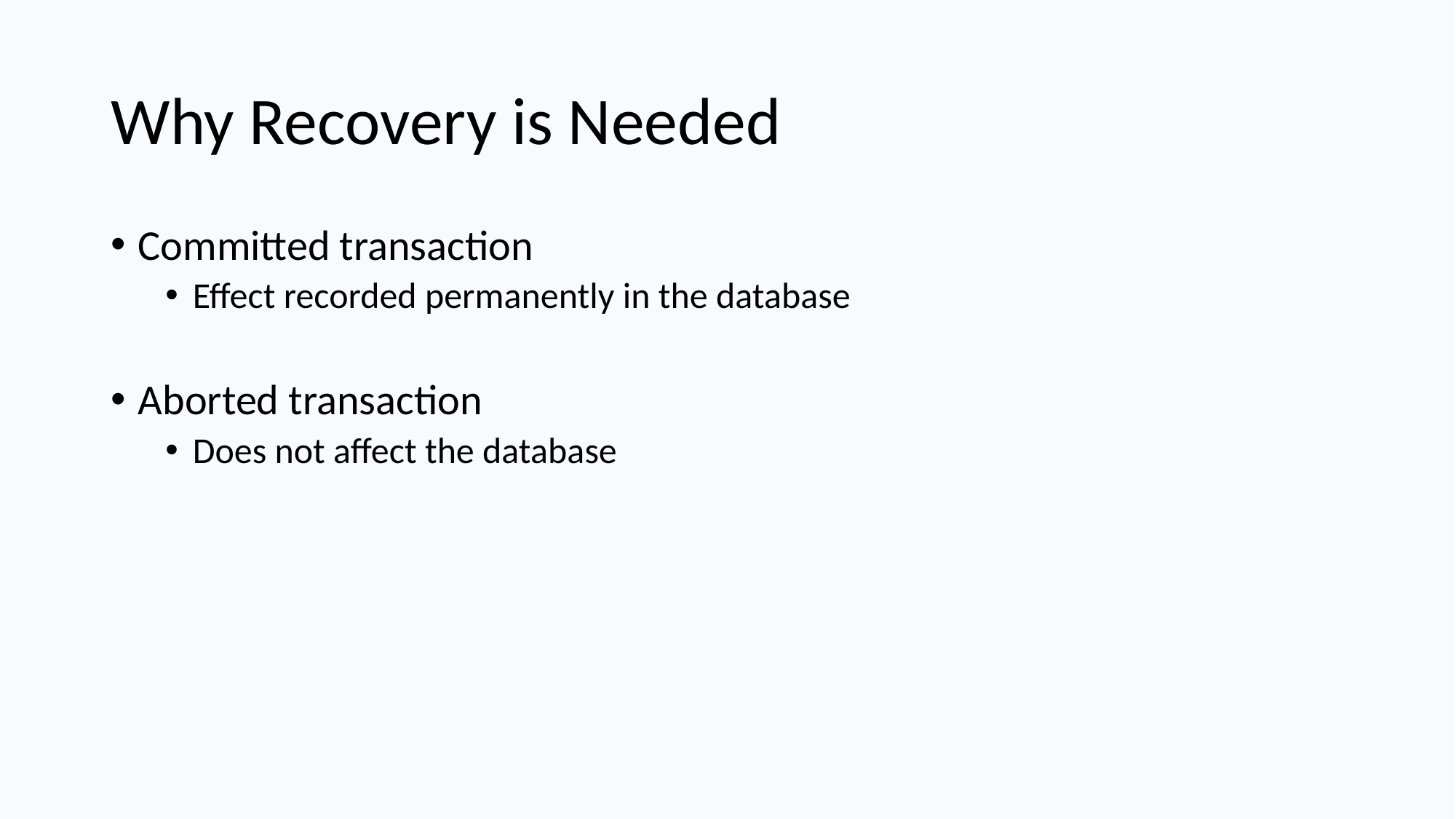

# Why Recovery is Needed
Committed transaction
Effect recorded permanently in the database

Aborted transaction
Does not affect the database